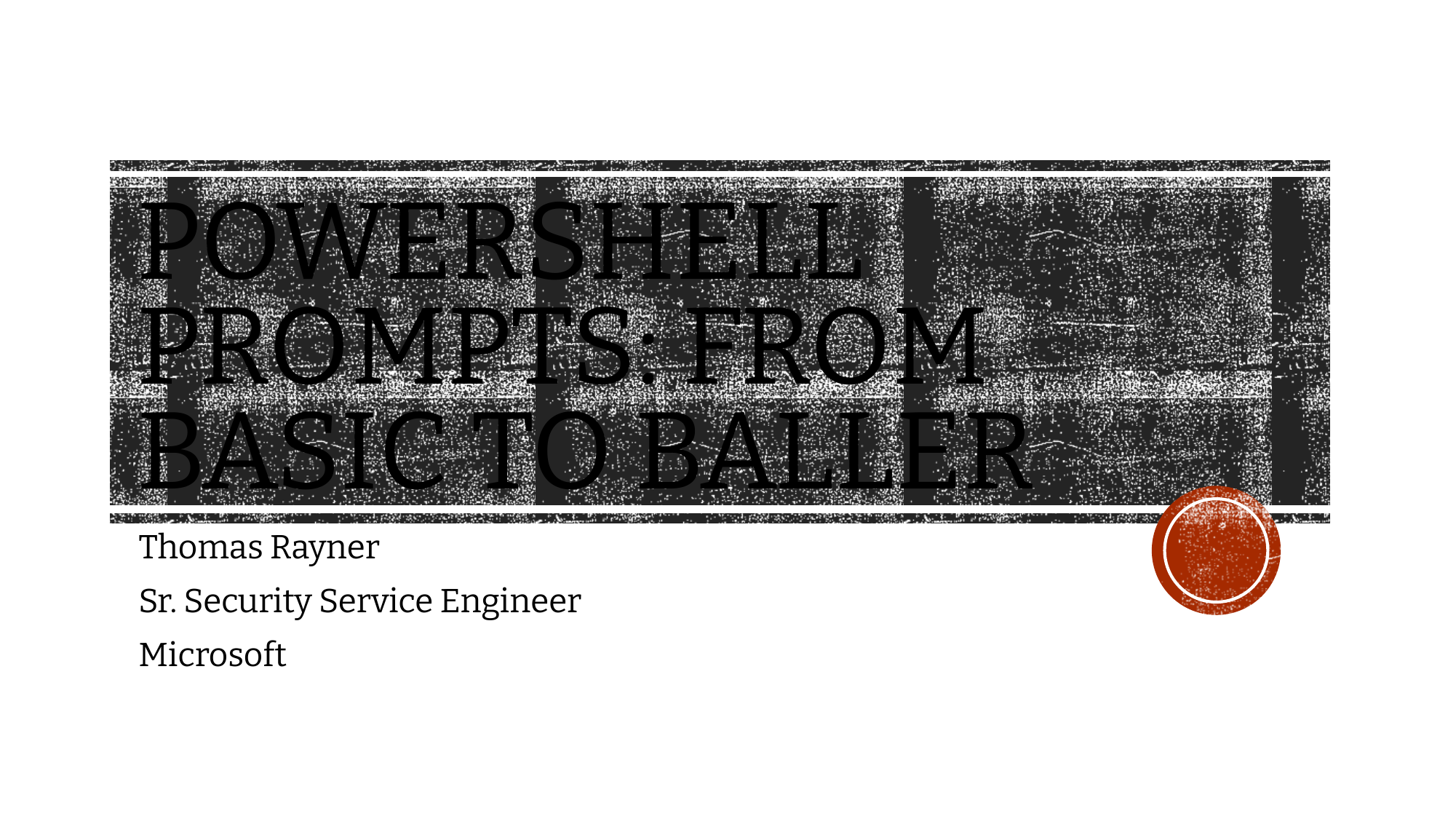

# PowerShell Prompts: From Basic to Baller
Thomas Rayner
Sr. Security Service Engineer
Microsoft